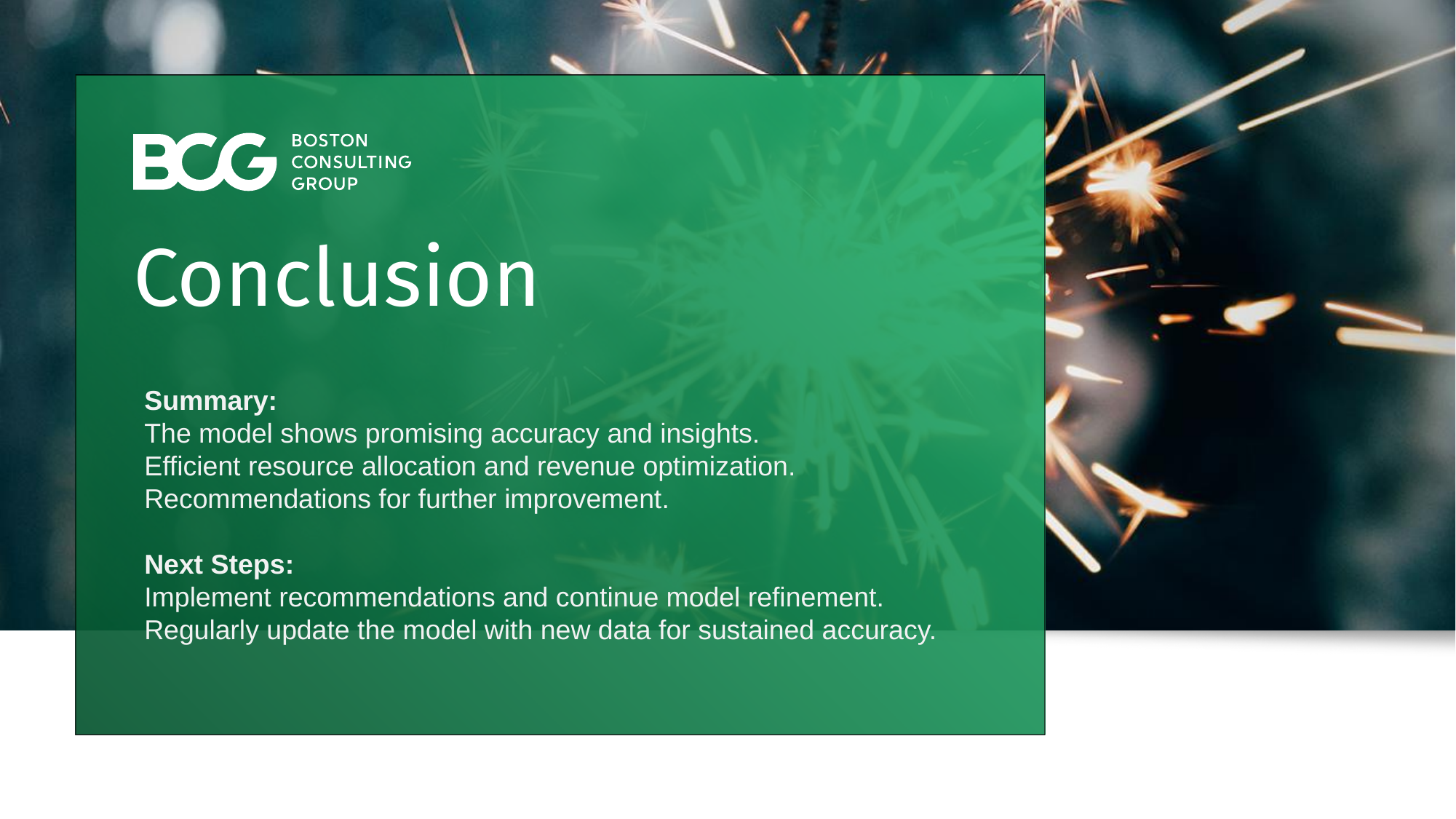

# Conclusion
Summary:
The model shows promising accuracy and insights.
Efficient resource allocation and revenue optimization.
Recommendations for further improvement.

Next Steps:
Implement recommendations and continue model refinement.
Regularly update the model with new data for sustained accuracy.